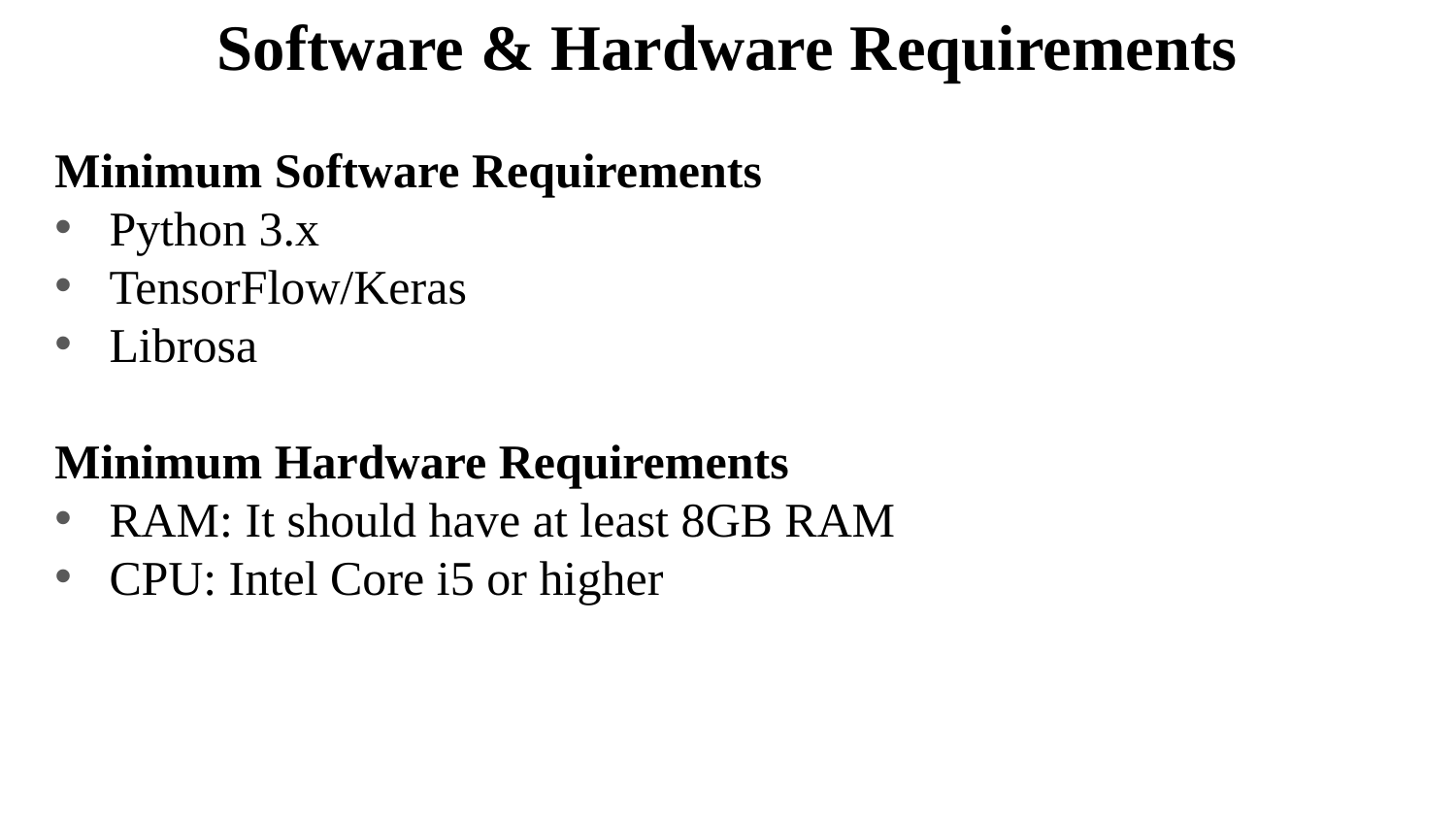

Software & Hardware Requirements
Minimum Software Requirements
Python 3.x
TensorFlow/Keras
Librosa

Minimum Hardware Requirements
RAM: It should have at least 8GB RAM
CPU: Intel Core i5 or higher